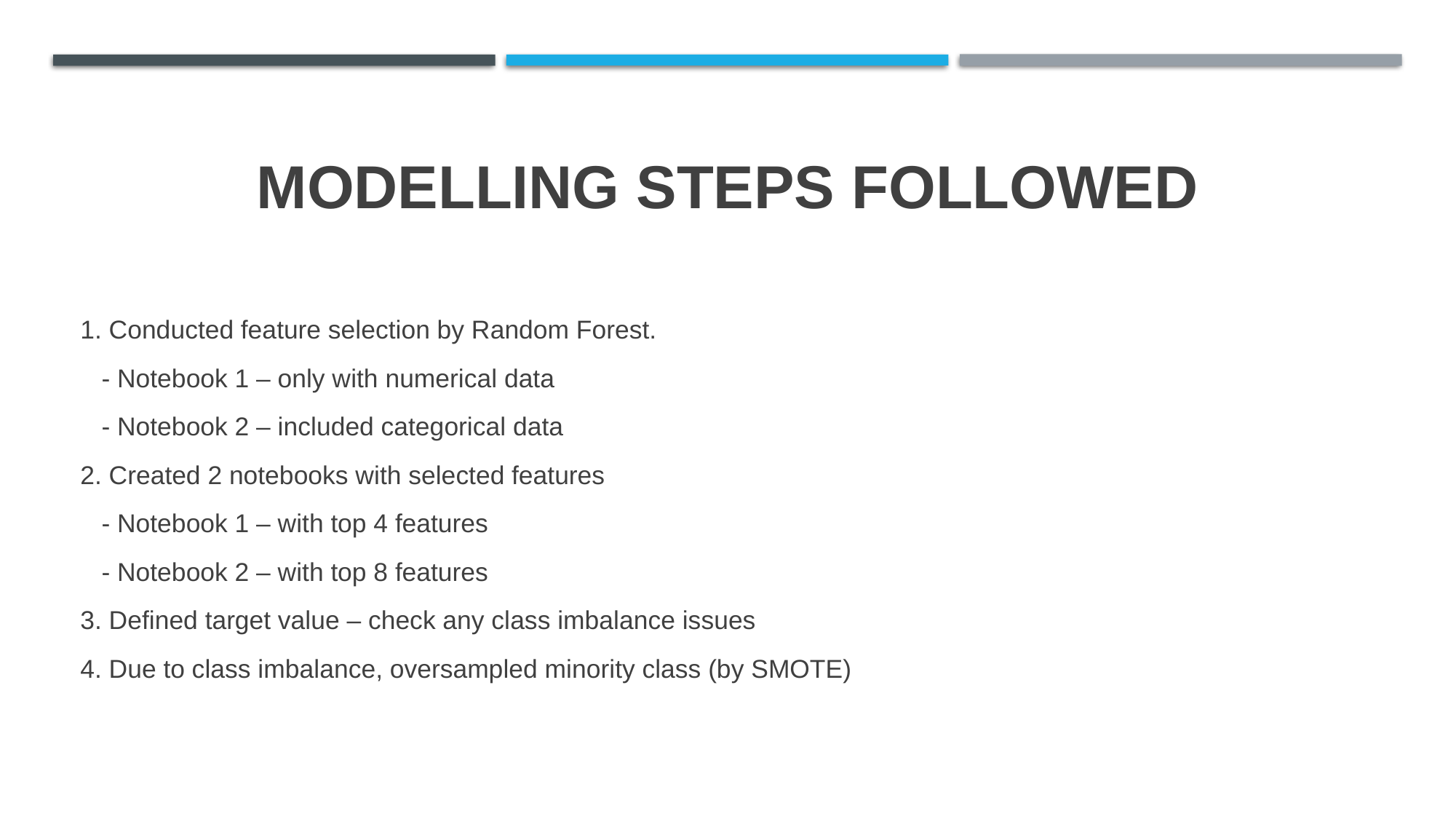

# Modelling Steps Followed
1. Conducted feature selection by Random Forest.
   - Notebook 1 – only with numerical data
   - Notebook 2 – included categorical data
2. Created 2 notebooks with selected features
   - Notebook 1 – with top 4 features
   - Notebook 2 – with top 8 features
3. Defined target value – check any class imbalance issues
4. Due to class imbalance, oversampled minority class (by SMOTE)